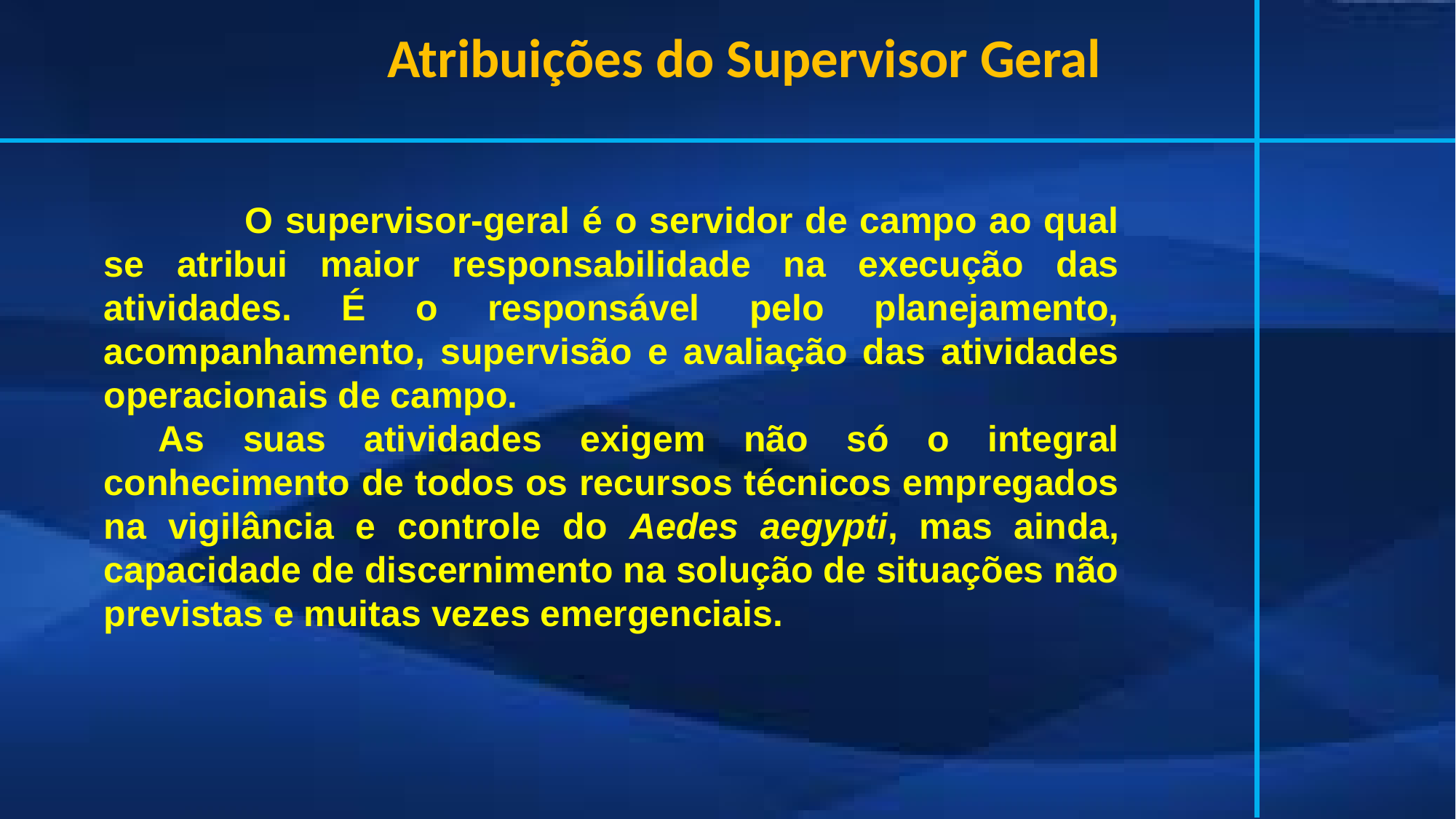

Atribuições do Supervisor Geral

       O supervisor-geral é o servidor de campo ao qual se atribui maior responsabilidade na execução das atividades. É o responsável pelo planejamento, acompanhamento, supervisão e avaliação das atividades operacionais de campo.
As suas atividades exigem não só o integral conhecimento de todos os recursos técnicos empregados na vigilância e controle do Aedes aegypti, mas ainda, capacidade de discernimento na solução de situações não previstas e muitas vezes emergenciais.